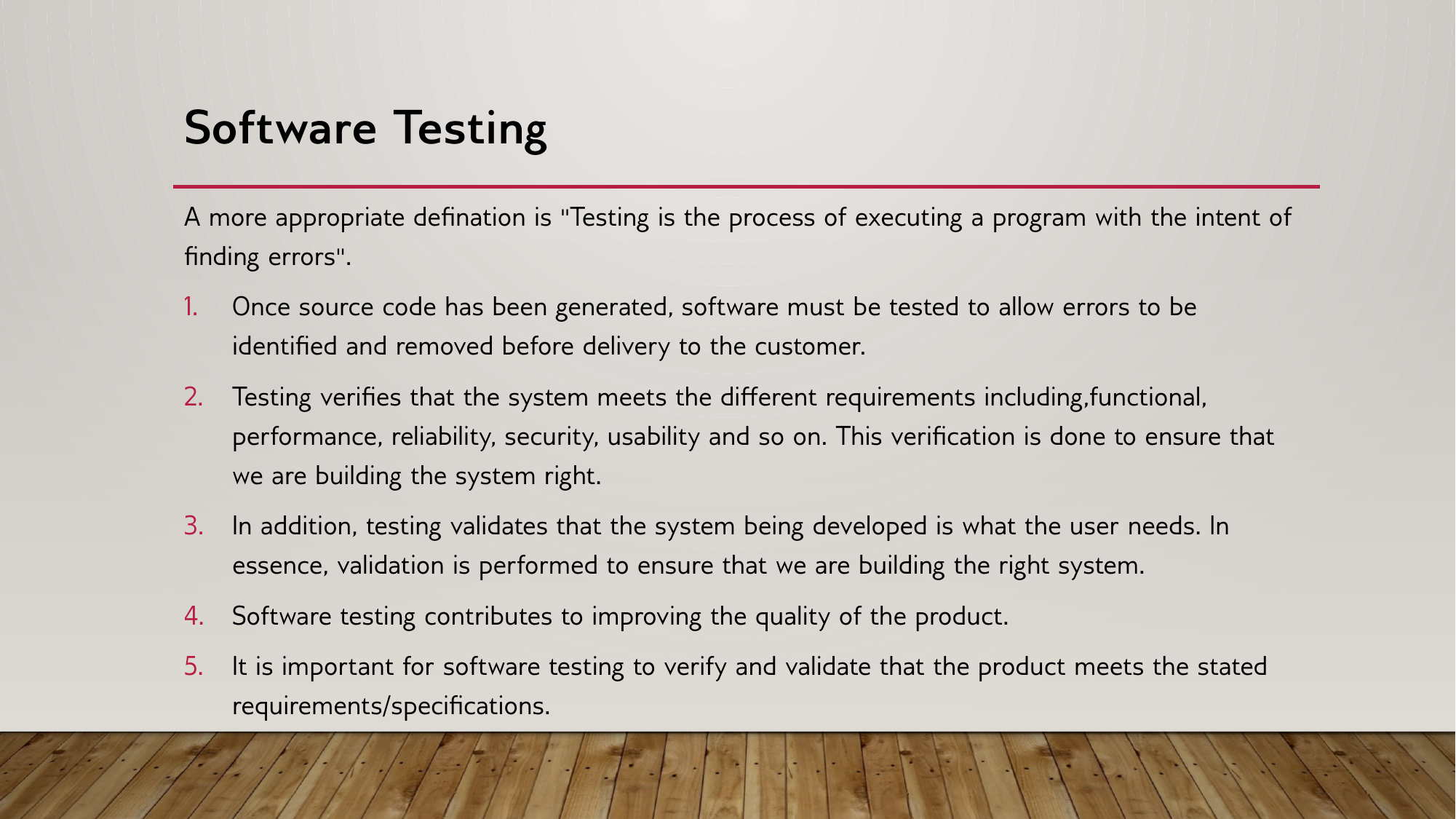

# Software Testing
A more appropriate defination is "Testing is the process of executing a program with the intent of finding errors".
Once source code has been generated, software must be tested to allow errors to be identified and removed before delivery to the customer.
Testing verifies that the system meets the different requirements including,functional, performance, reliability, security, usability and so on. This verification is done to ensure that we are building the system right.
In addition, testing validates that the system being developed is what the user needs. In essence, validation is performed to ensure that we are building the right system.
Software testing contributes to improving the quality of the product.
It is important for software testing to verify and validate that the product meets the stated requirements/specifications.